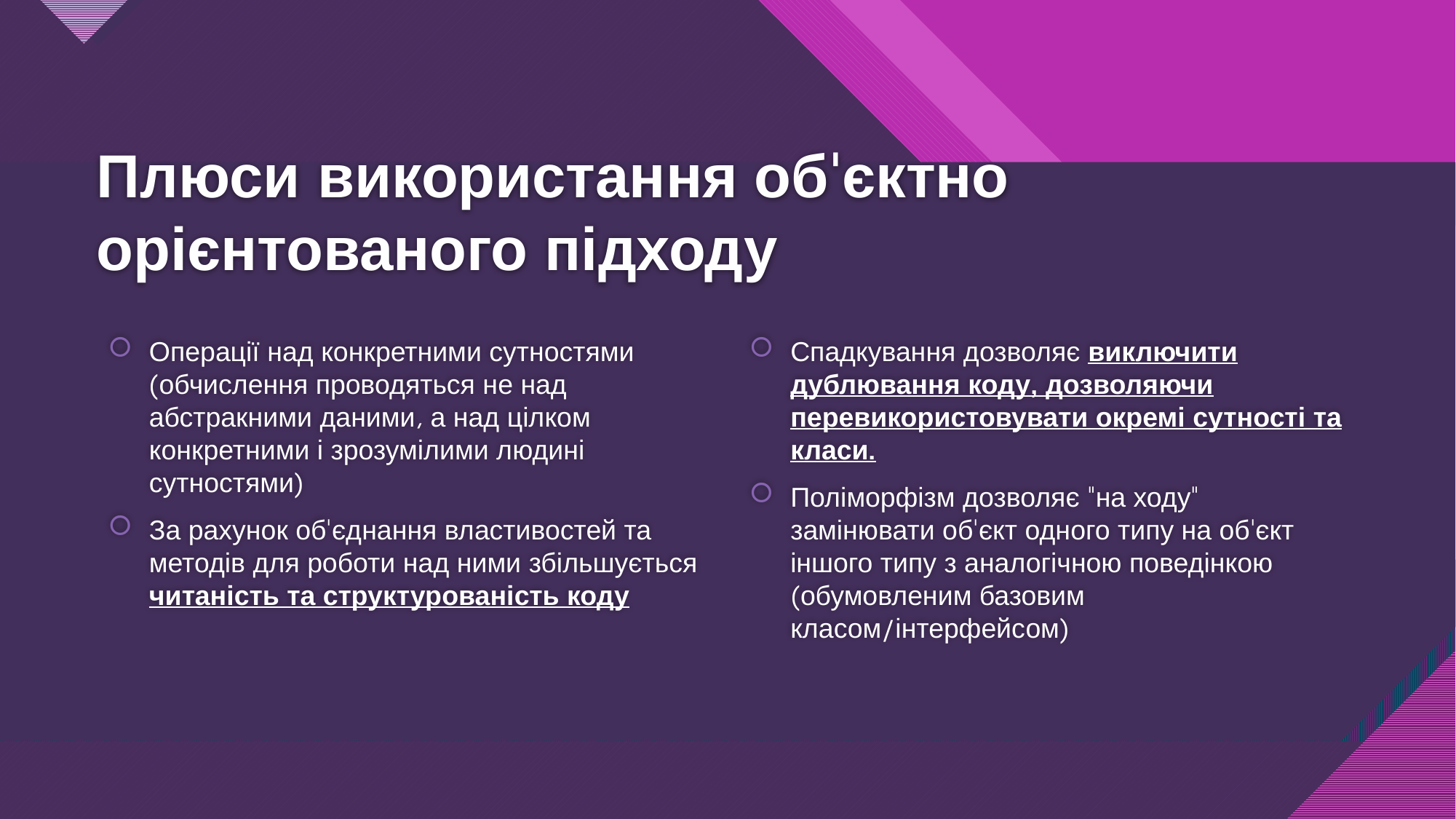

# Плюси використання об'єктно орієнтованого підходу
Операції над конкретними сутностями (обчислення проводяться не над абстракними даними, а над цілком конкретними і зрозумілими людині сутностями)
За рахунок об'єднання властивостей та методів для роботи над ними збільшується читаність та структурованість коду
Спадкування дозволяє виключити дублювання коду, дозволяючи перевикористовувати окремі сутності та класи.
Поліморфізм дозволяє "на ходу" замінювати об'єкт одного типу на об'єкт іншого типу з аналогічною поведінкою (обумовленим базовим класом/інтерфейсом)
6